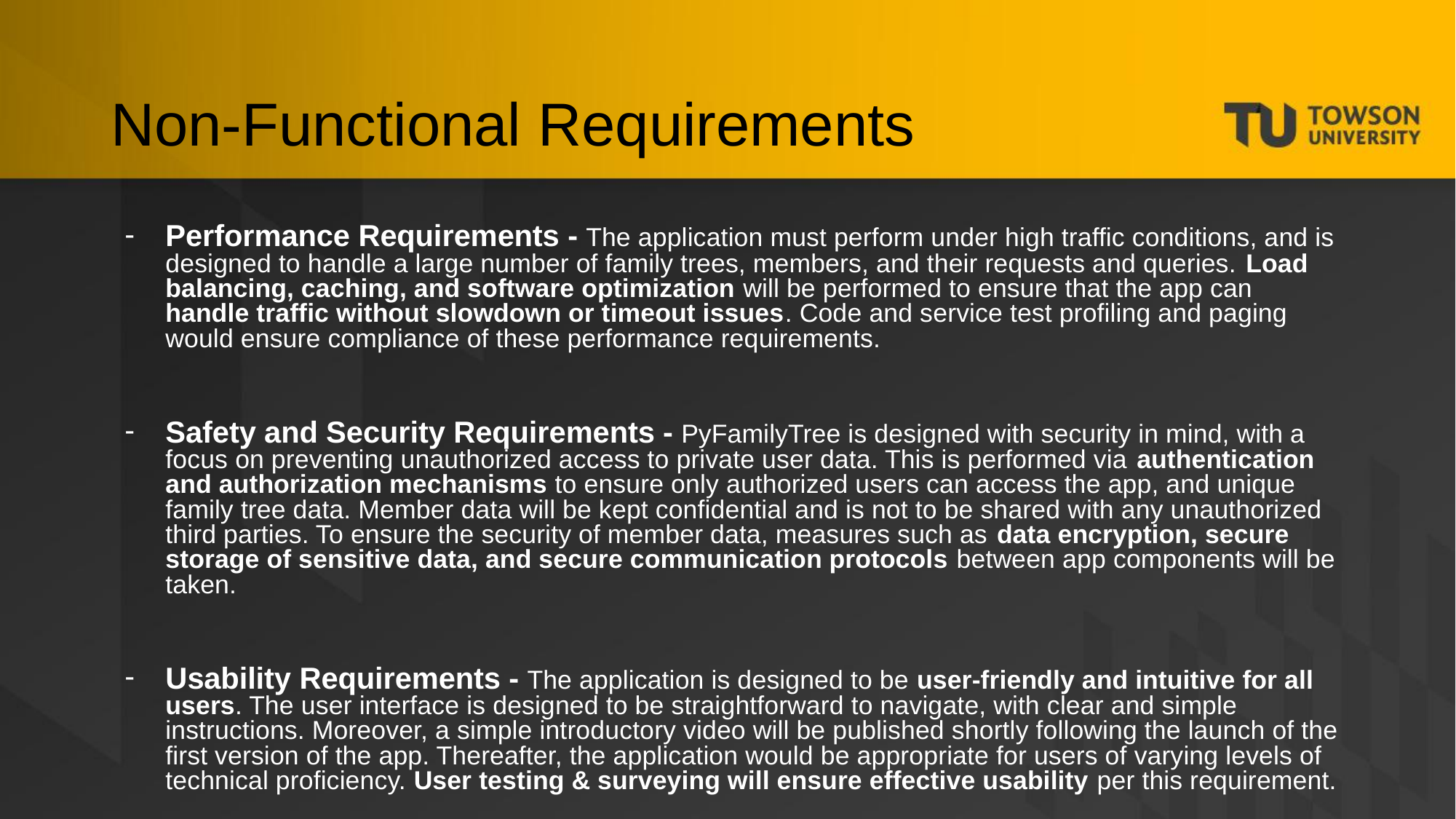

# Non-Functional Requirements
Performance Requirements - The application must perform under high traffic conditions, and is designed to handle a large number of family trees, members, and their requests and queries. Load balancing, caching, and software optimization will be performed to ensure that the app can handle traffic without slowdown or timeout issues. Code and service test profiling and paging would ensure compliance of these performance requirements.

Safety and Security Requirements - PyFamilyTree is designed with security in mind, with a focus on preventing unauthorized access to private user data. This is performed via authentication and authorization mechanisms to ensure only authorized users can access the app, and unique family tree data. Member data will be kept confidential and is not to be shared with any unauthorized third parties. To ensure the security of member data, measures such as data encryption, secure storage of sensitive data, and secure communication protocols between app components will be taken.

Usability Requirements - The application is designed to be user-friendly and intuitive for all users. The user interface is designed to be straightforward to navigate, with clear and simple instructions. Moreover, a simple introductory video will be published shortly following the launch of the first version of the app. Thereafter, the application would be appropriate for users of varying levels of technical proficiency. User testing & surveying will ensure effective usability per this requirement.